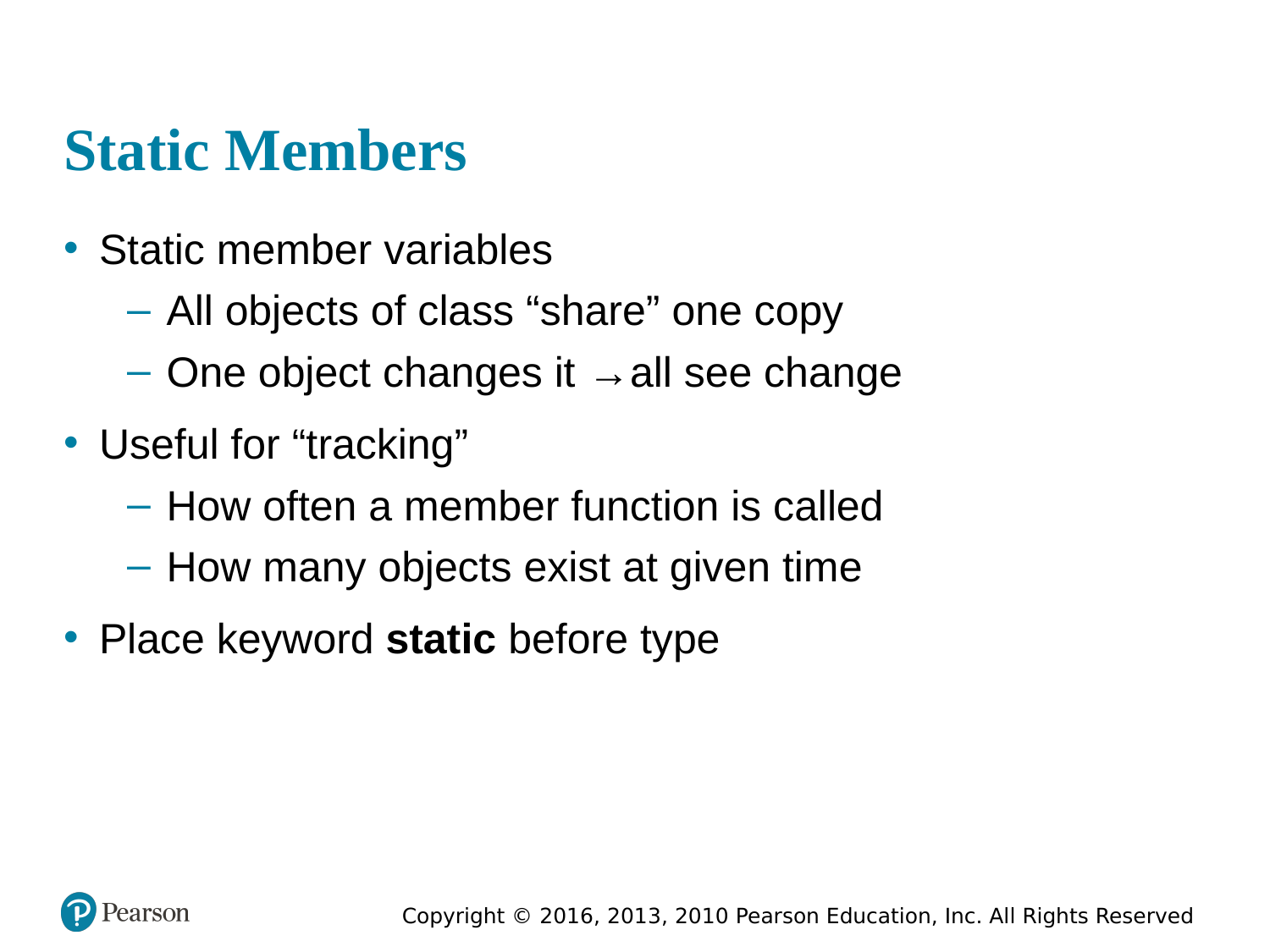

# Static Members
Static member variables
All objects of class “share” one copy
One object changes it →all see change
Useful for “tracking”
How often a member function is called
How many objects exist at given time
Place keyword static before type